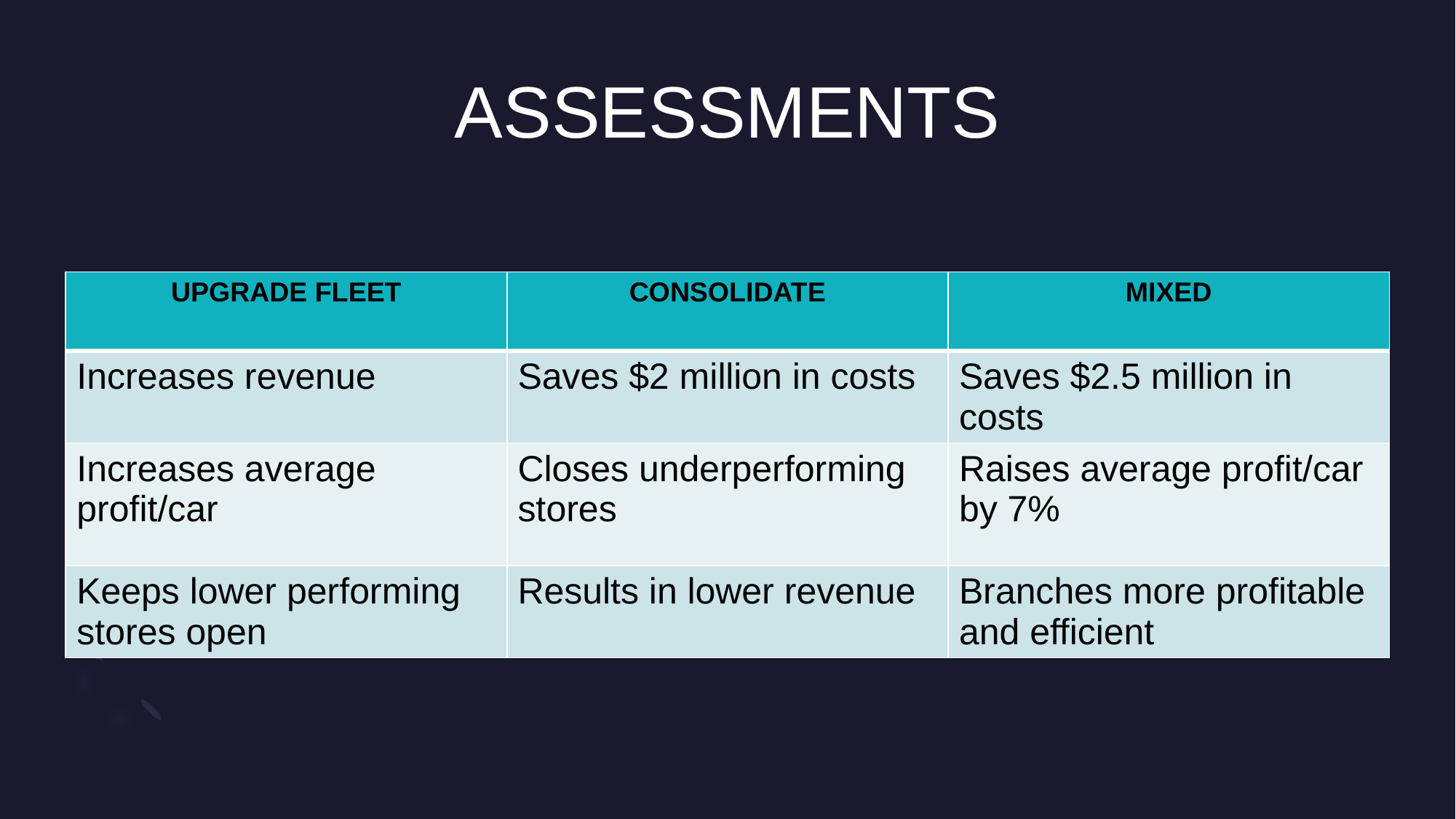

# ASSESSMENTS
| UPGRADE FLEET | CONSOLIDATE | MIXED |
| --- | --- | --- |
| Increases revenue | Saves $2 million in costs | Saves $2.5 million in costs |
| Increases average profit/car | Closes underperforming stores | Raises average profit/car by 7% |
| Keeps lower performing stores open | Results in lower revenue | Branches more profitable and efficient |